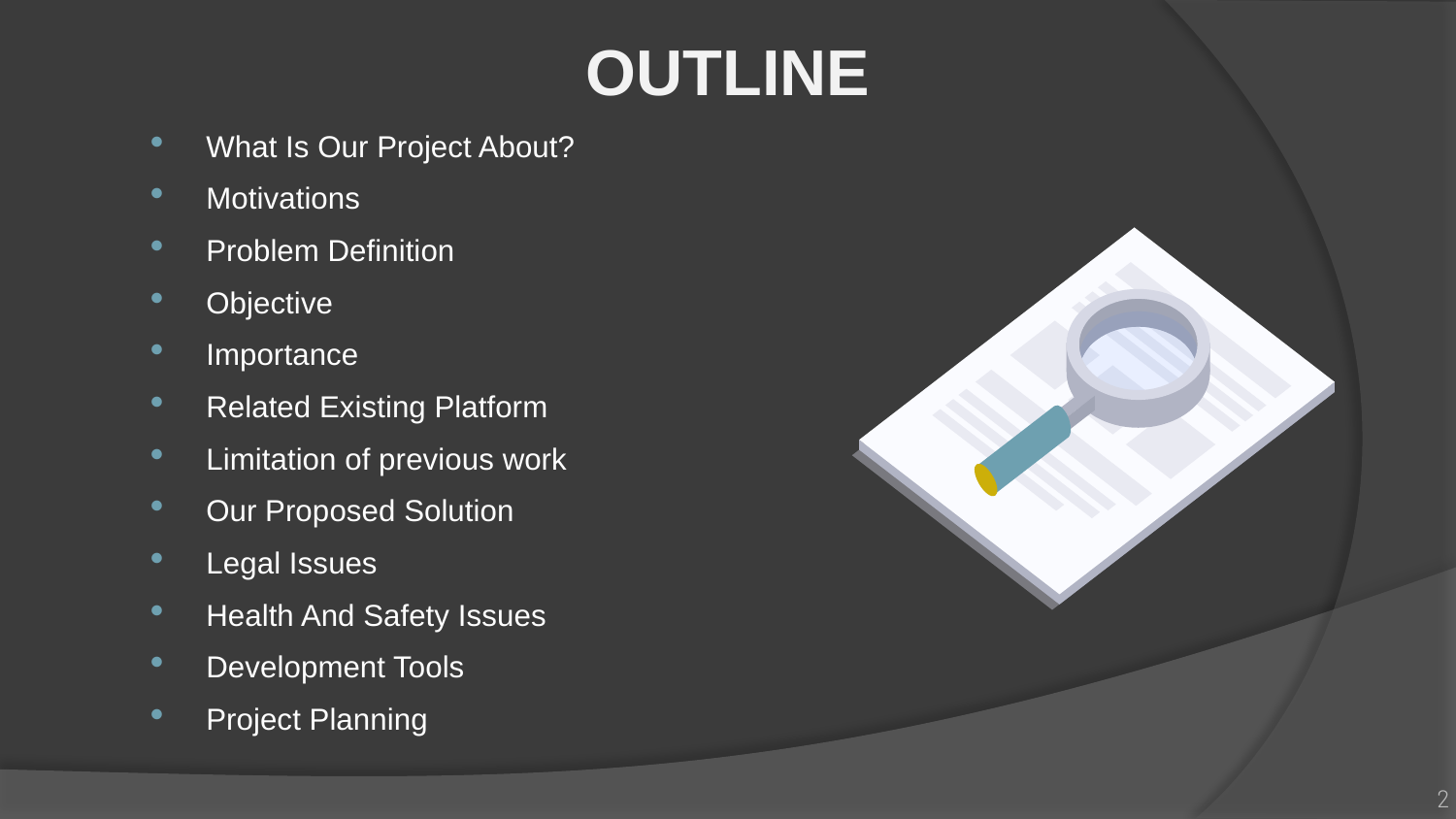

# OUTLINE
What Is Our Project About?
Motivations
Problem Definition
Objective
Importance
Related Existing Platform
Limitation of previous work
Our Proposed Solution
Legal Issues
Health And Safety Issues
Development Tools
Project Planning

2